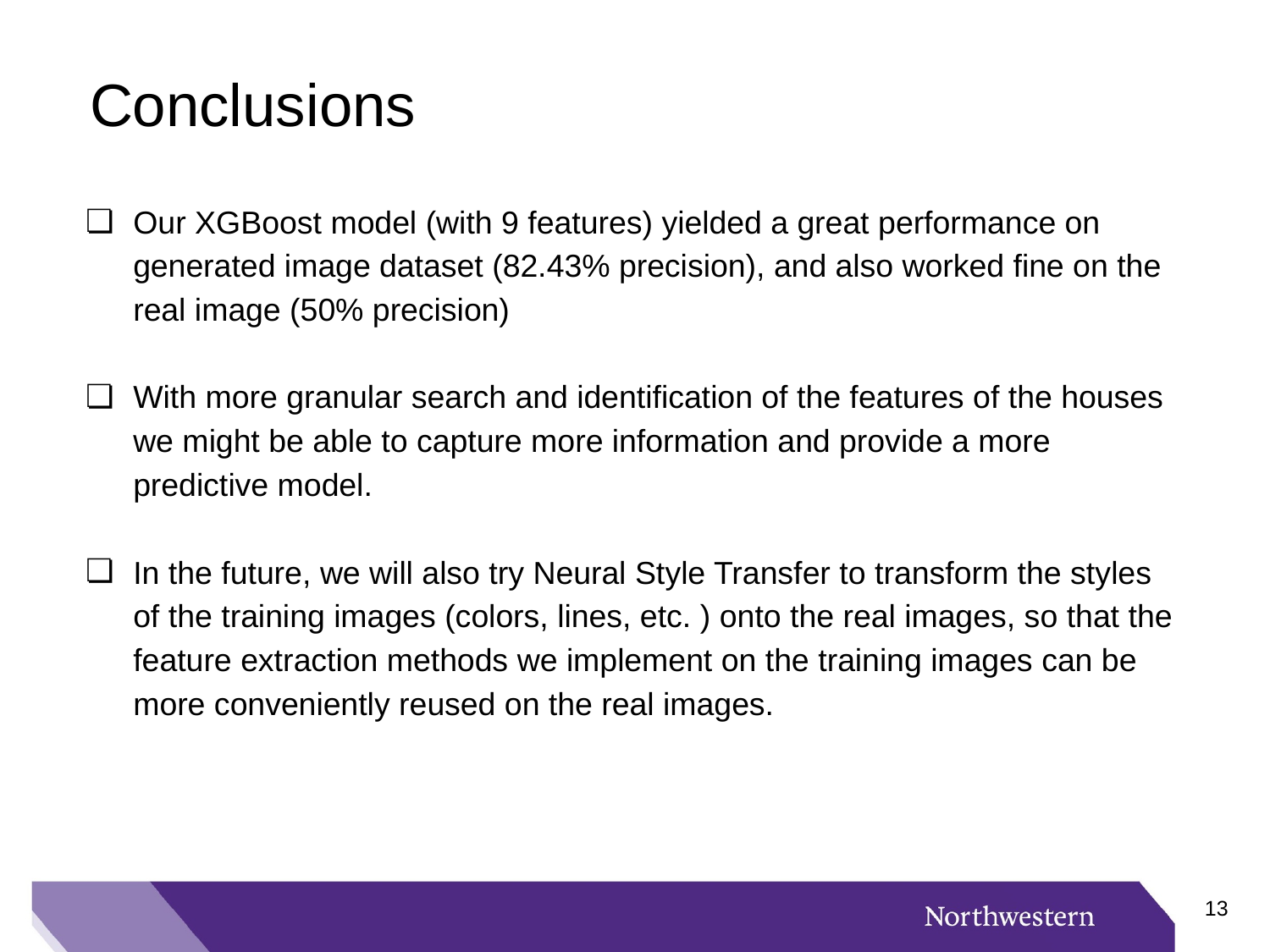

# Conclusions
Our XGBoost model (with 9 features) yielded a great performance on generated image dataset (82.43% precision), and also worked fine on the real image (50% precision)

With more granular search and identification of the features of the houses we might be able to capture more information and provide a more predictive model.

In the future, we will also try Neural Style Transfer to transform the styles of the training images (colors, lines, etc. ) onto the real images, so that the feature extraction methods we implement on the training images can be more conveniently reused on the real images.

13